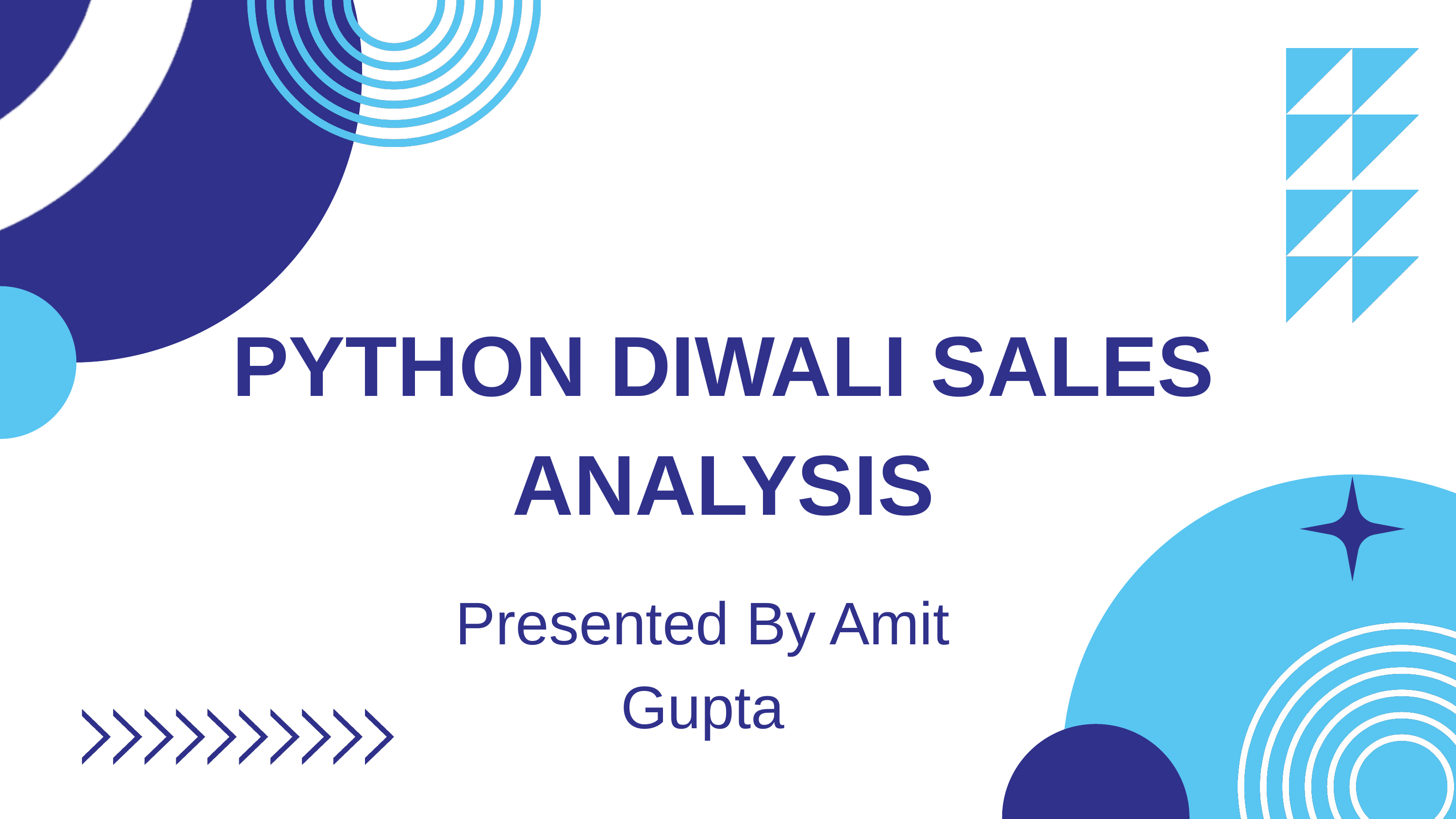

PYTHON DIWALI SALES ANALYSIS

Presented By Amit Gupta